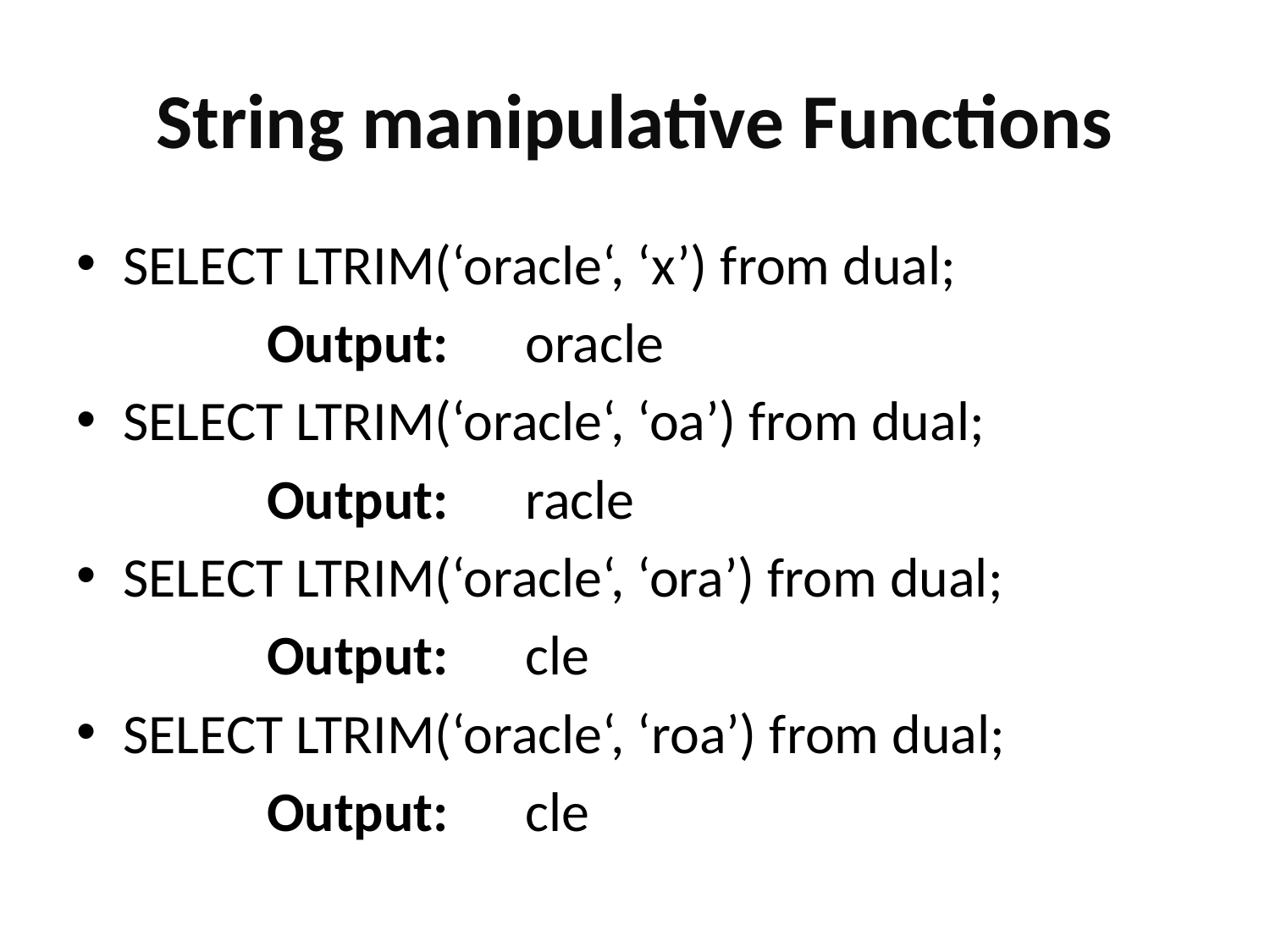

# String manipulative Functions
SELECT LTRIM(‘oracle‘, ‘x’) from dual;
               Output:      oracle
SELECT LTRIM(‘oracle‘, ‘oa’) from dual;
               Output:      racle
SELECT LTRIM(‘oracle‘, ‘ora’) from dual;
               Output:      cle
SELECT LTRIM(‘oracle‘, ‘roa’) from dual;
               Output:      cle